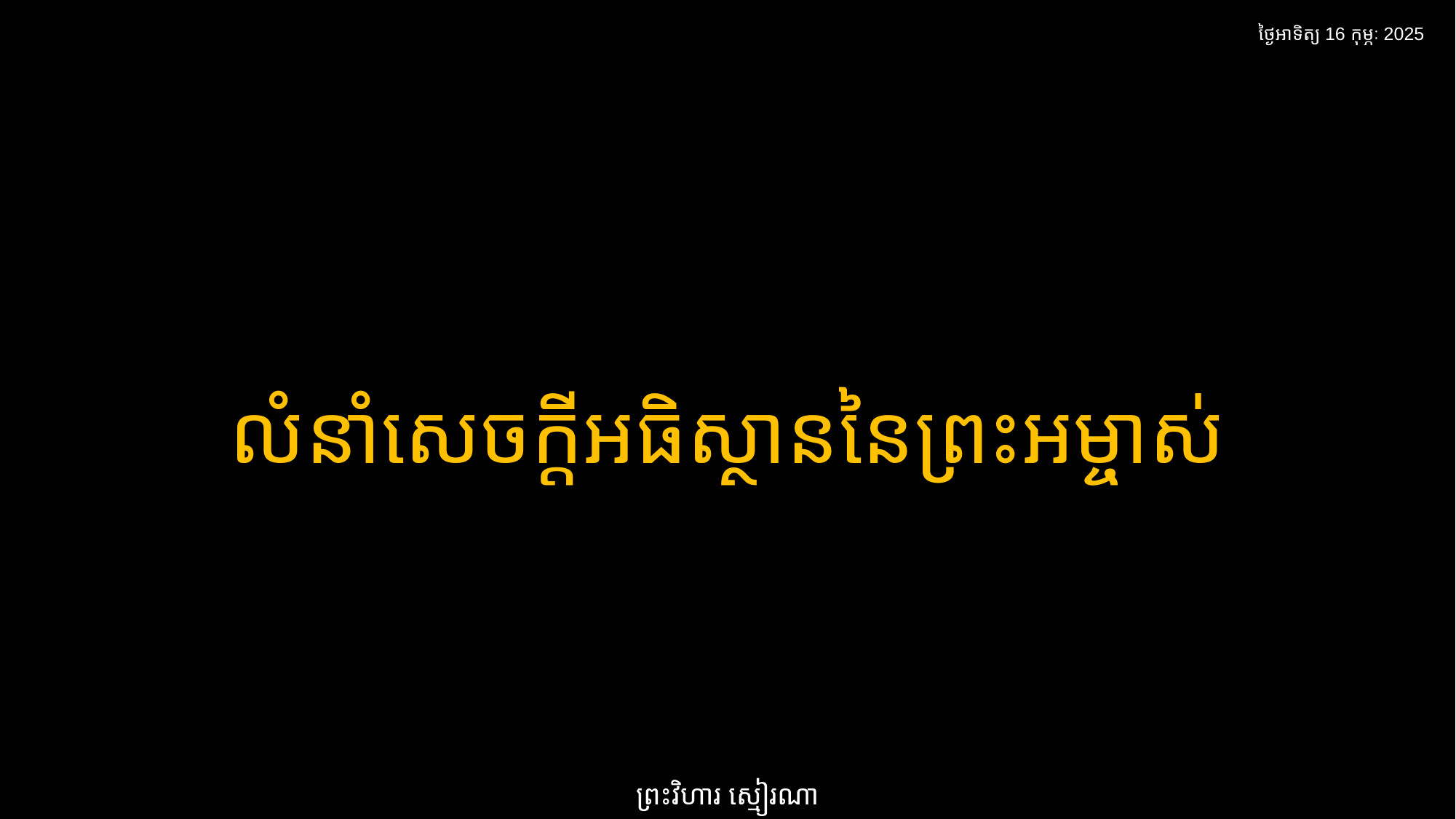

ថ្ងៃអាទិត្យ 16 កុម្ភៈ 2025
លំនាំសេចក្តីអធិស្ថាននៃព្រះអម្ចាស់
ព្រះវិហារ ស្មៀរណា